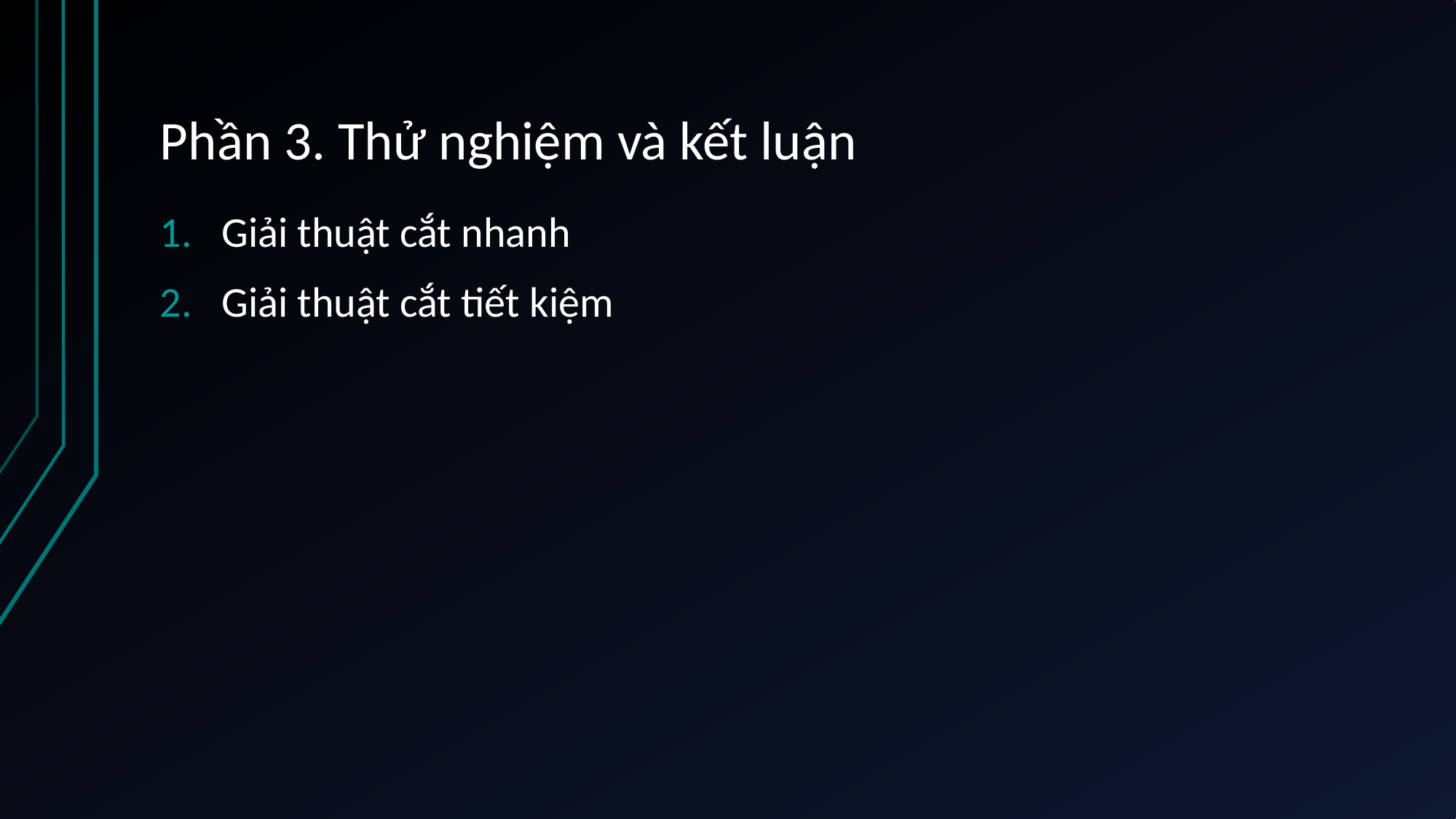

# Phần 3. Thử nghiệm và kết luận
Giải thuật cắt nhanh
Giải thuật cắt tiết kiệm